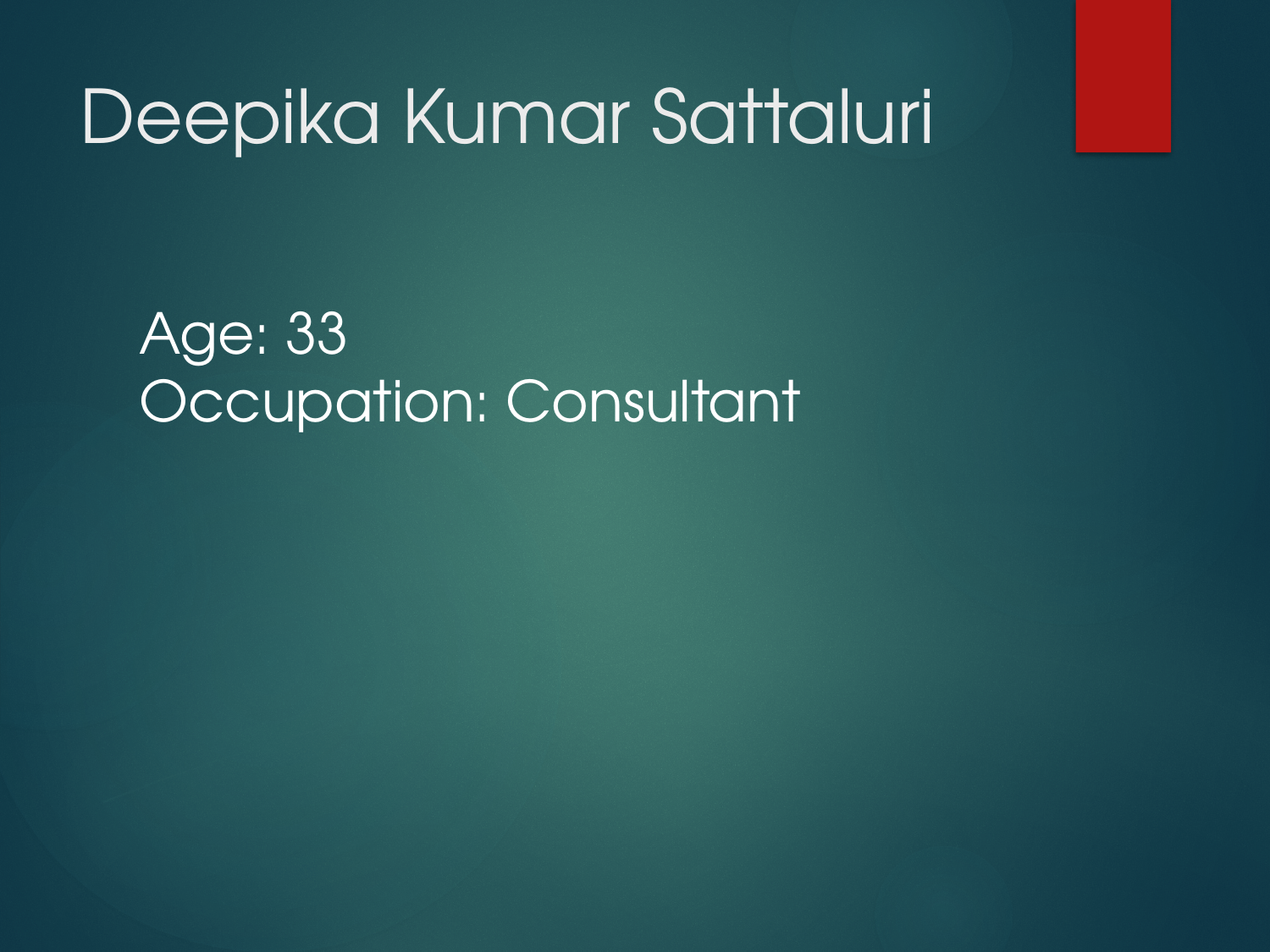

# Deepika Kumar Sattaluri

Age: 33
Occupation: Consultant